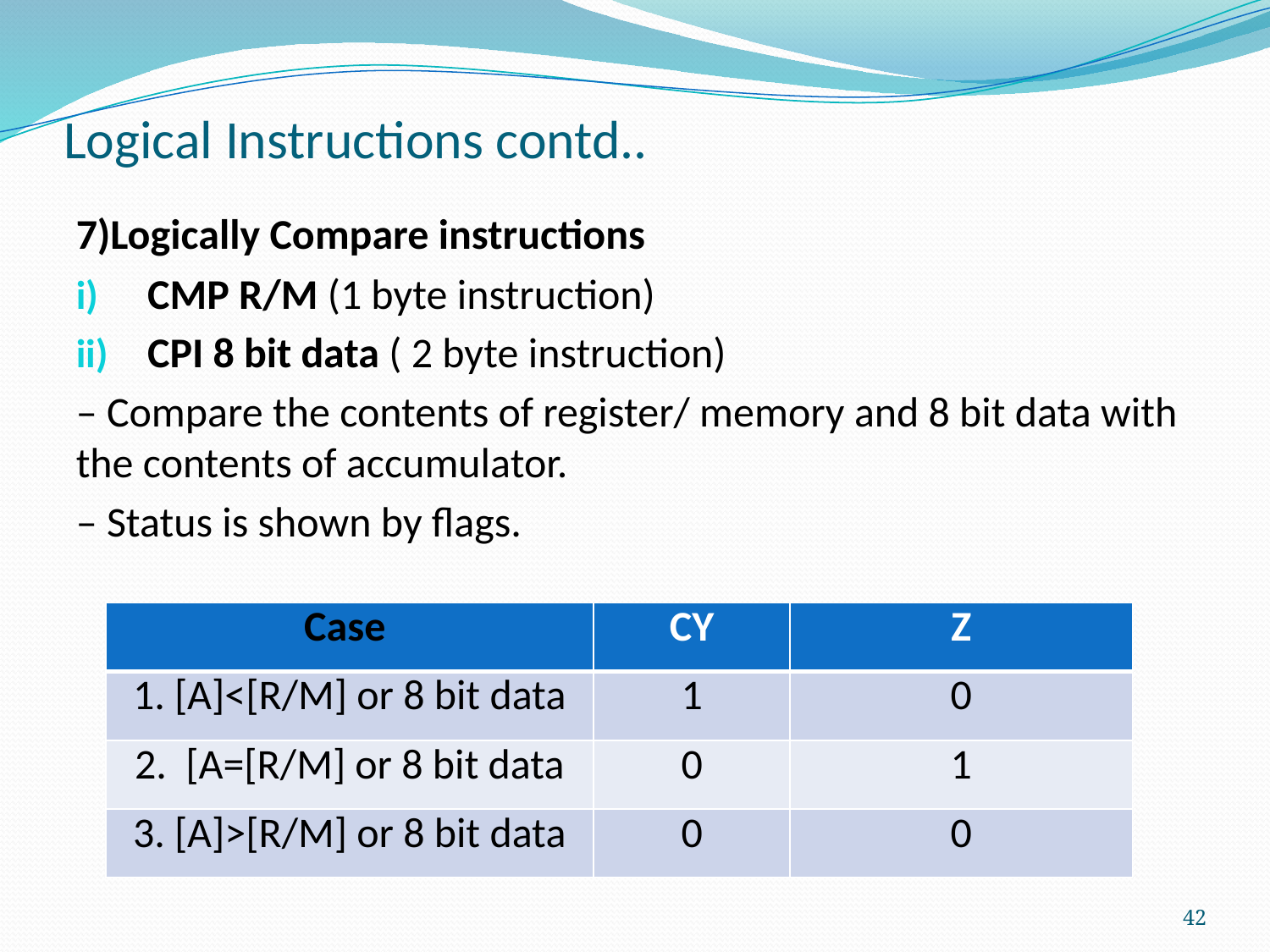

# Logical Instructions contd..
7)Logically Compare instructions
CMP R/M (1 byte instruction)
CPI 8 bit data ( 2 byte instruction)
– Compare the contents of register/ memory and 8 bit data with the contents of accumulator.
– Status is shown by flags.

| Case | CY | Z |
| --- | --- | --- |
| 1. [A]<[R/M] or 8 bit data | 1 | 0 |
| 2. [A=[R/M] or 8 bit data | 0 | 1 |
| 3. [A]>[R/M] or 8 bit data | 0 | 0 |
42